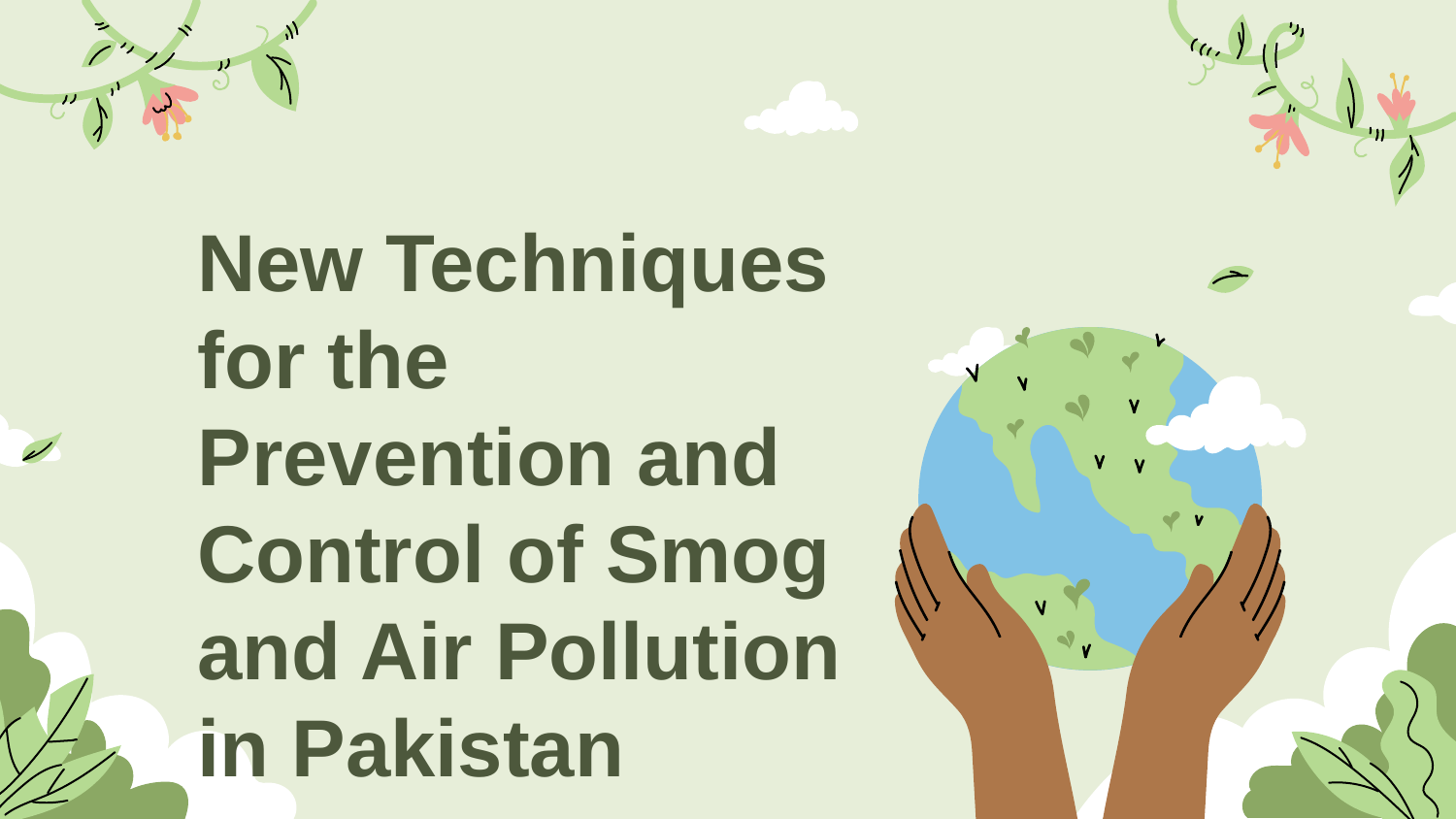

# New Techniques for the Prevention and Control of Smog and Air Pollution in Pakistan